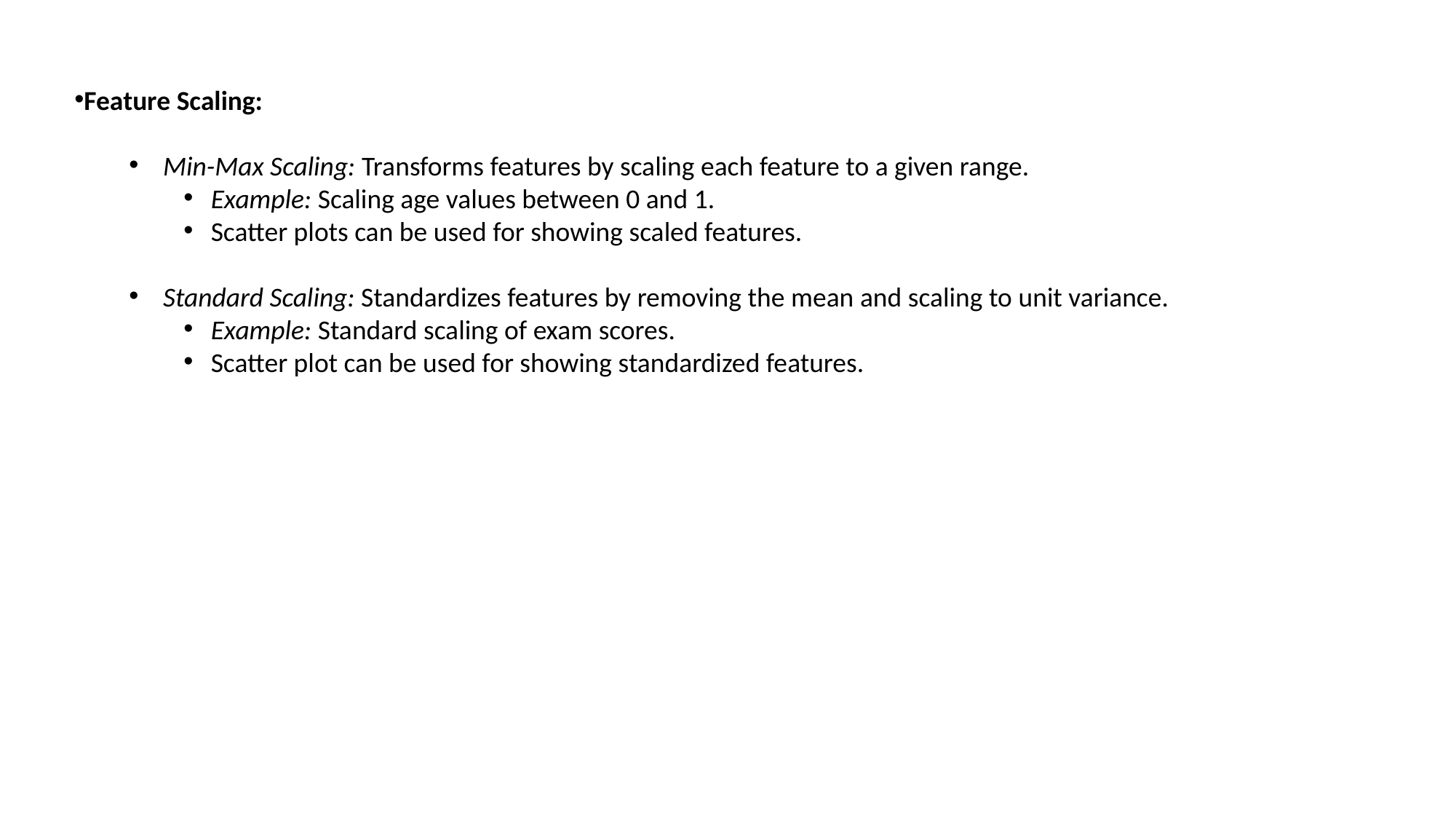

Feature Scaling:

Min-Max Scaling: Transforms features by scaling each feature to a given range.
Example: Scaling age values between 0 and 1.
Scatter plots can be used for showing scaled features.

Standard Scaling: Standardizes features by removing the mean and scaling to unit variance.
Example: Standard scaling of exam scores.
Scatter plot can be used for showing standardized features.